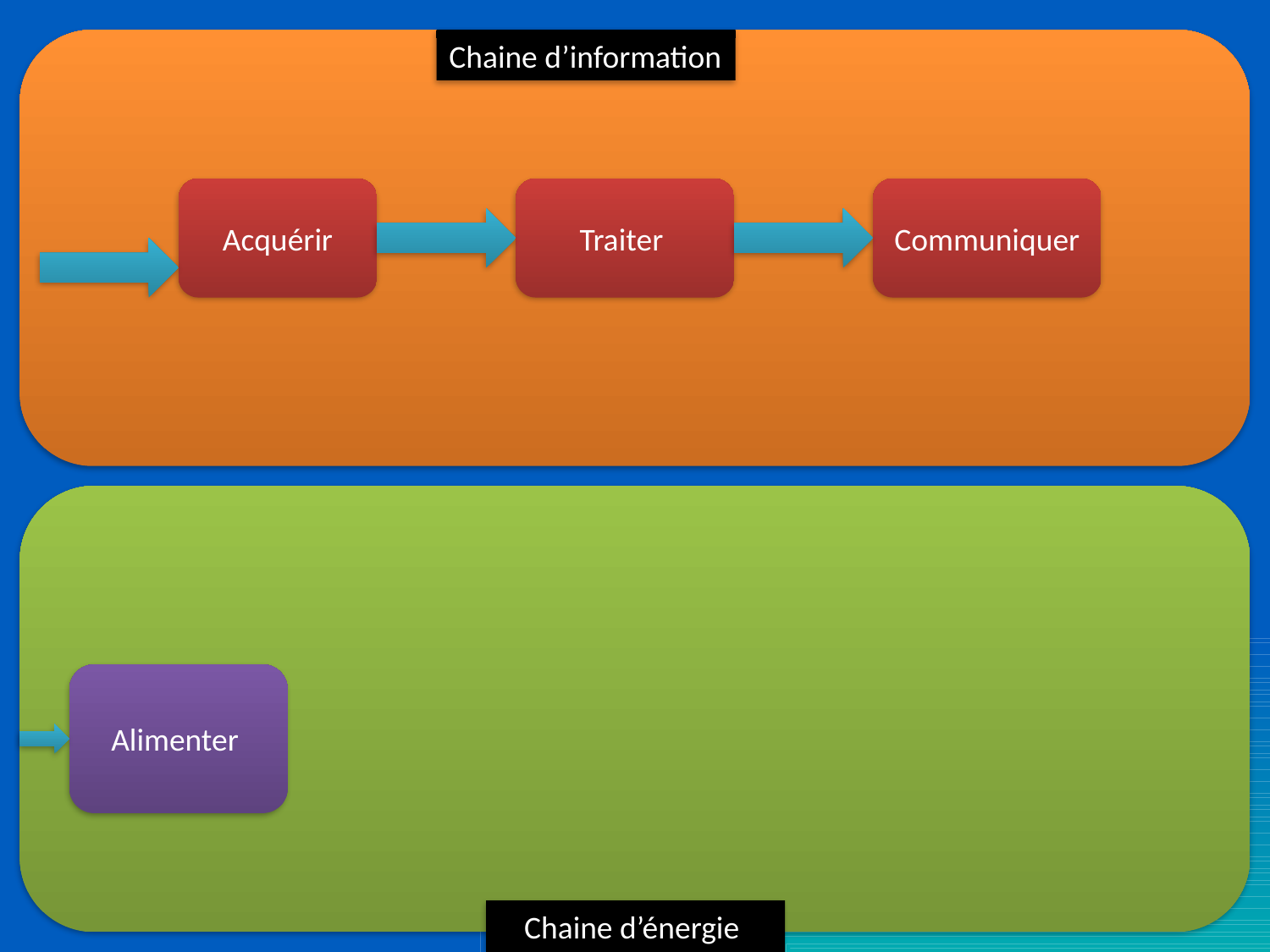

Chaine d’information
Acquérir
Traiter
Communiquer

Alimenter

Chaine d’énergie